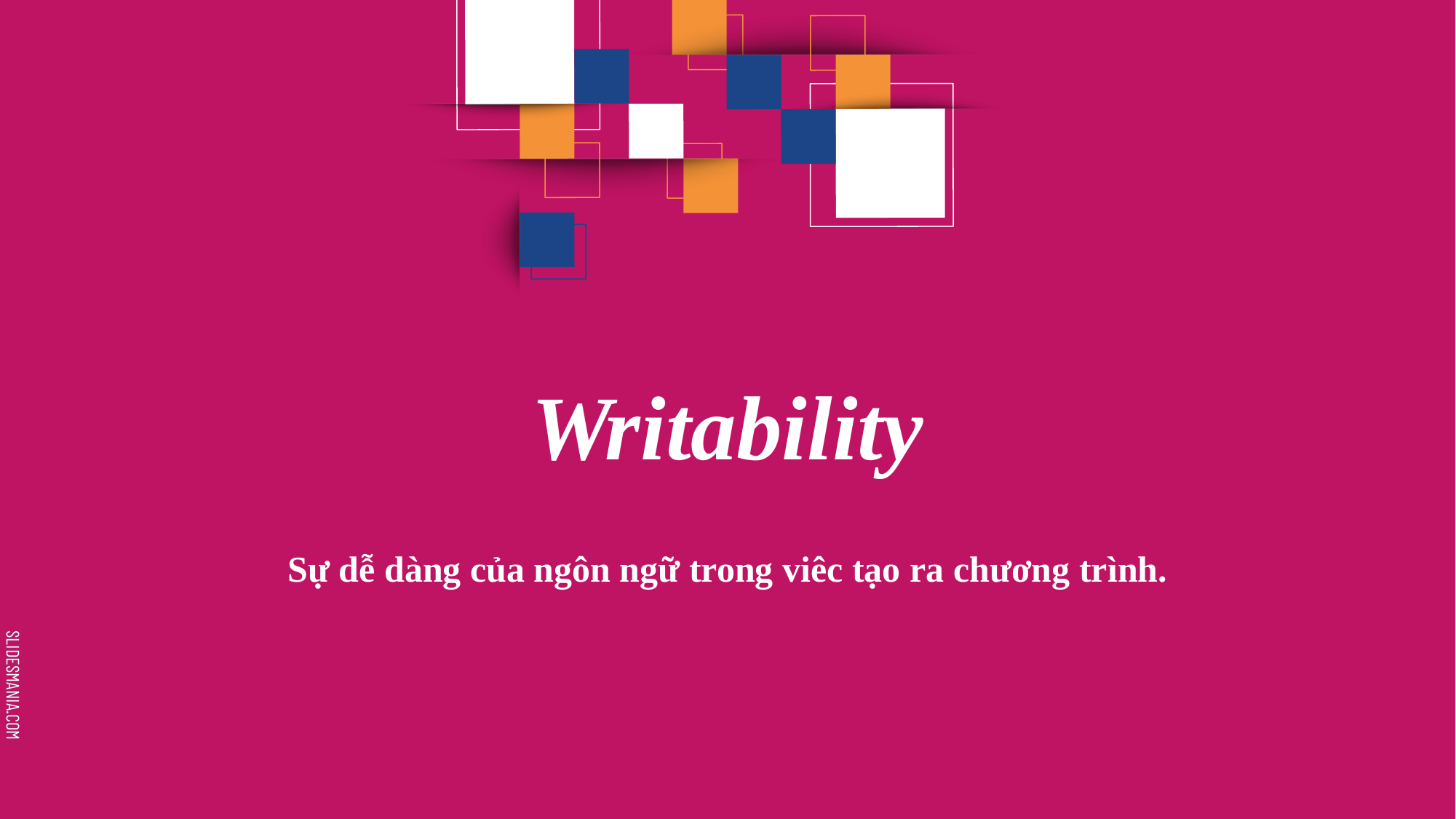

# Writability
Sự dễ dàng của ngôn ngữ trong viêc tạo ra chương trình.